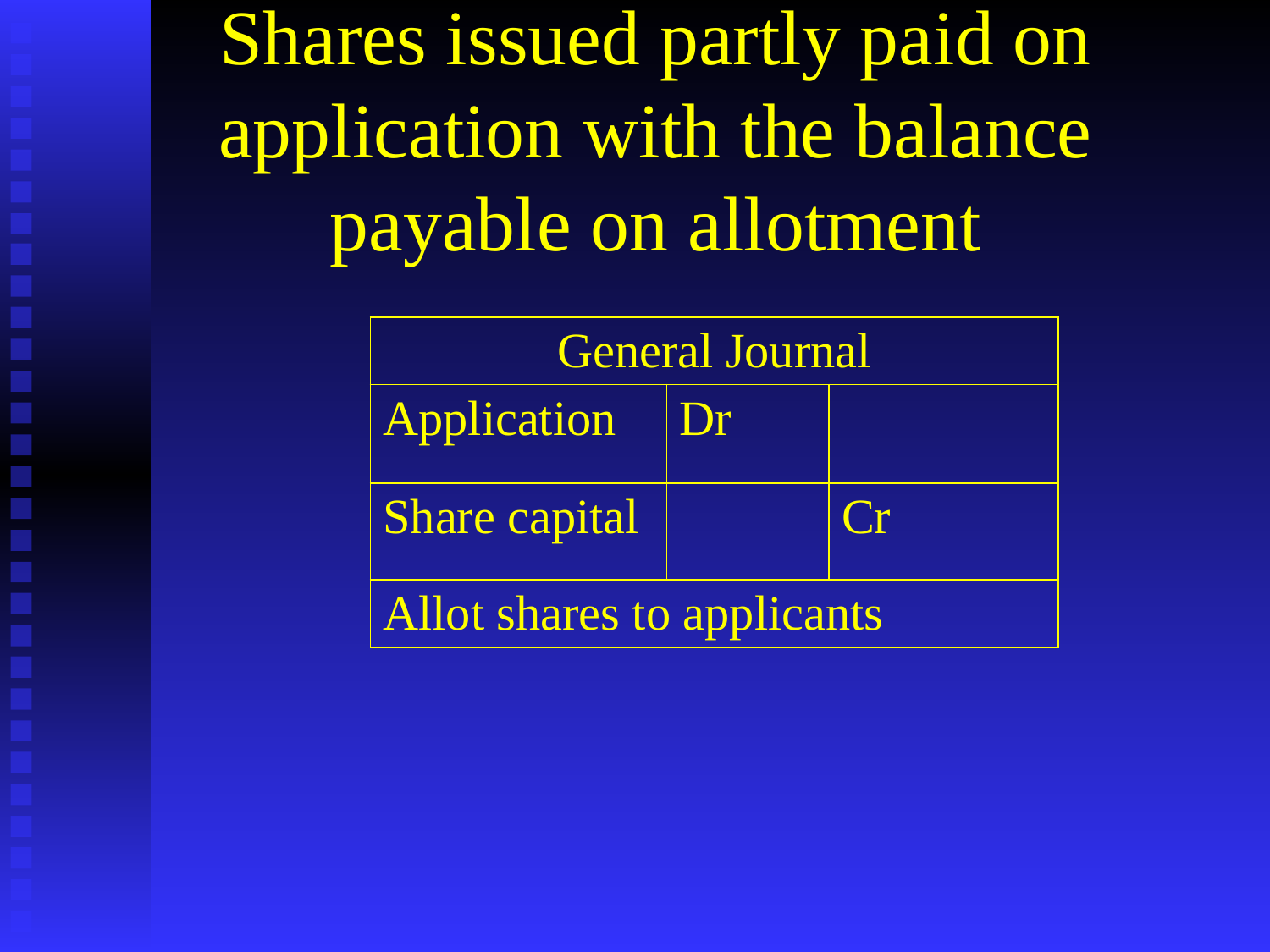

# Shares issued partly paid on application with the balance payable on allotment
| General Journal |  |  |
| --- | --- | --- |
| Application | Dr |  |
| Share capital |  | Cr |
| Allot shares to applicants |  |  |